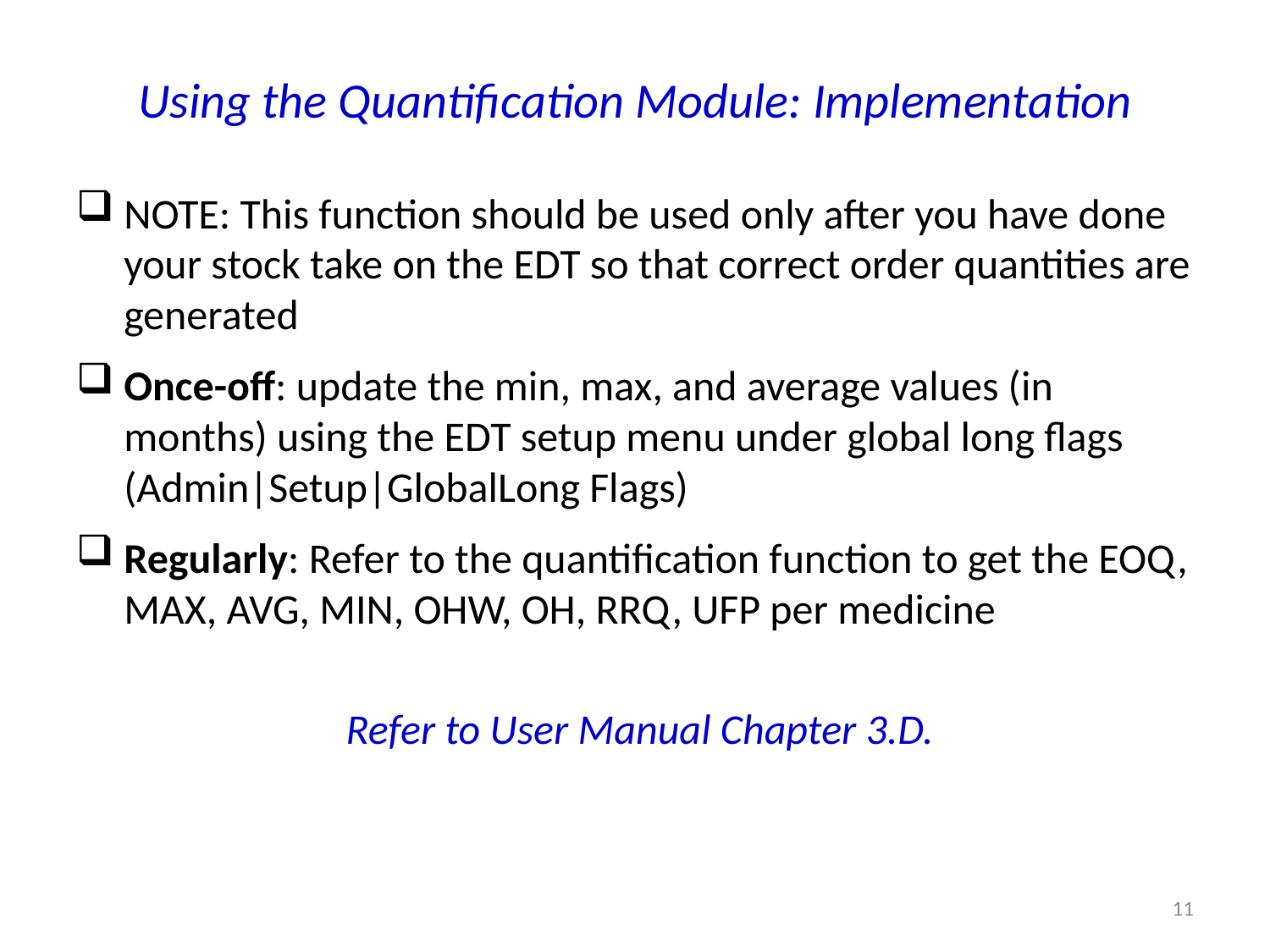

# Using the Quantification Module: Implementation
NOTE: This function should be used only after you have done your stock take on the EDT so that correct order quantities are generated
Once-off: update the min, max, and average values (in months) using the EDT setup menu under global long flags (Admin|Setup|GlobalLong Flags)
Regularly: Refer to the quantification function to get the EOQ, MAX, AVG, MIN, OHW, OH, RRQ, UFP per medicine

 Refer to User Manual Chapter 3.D.
11